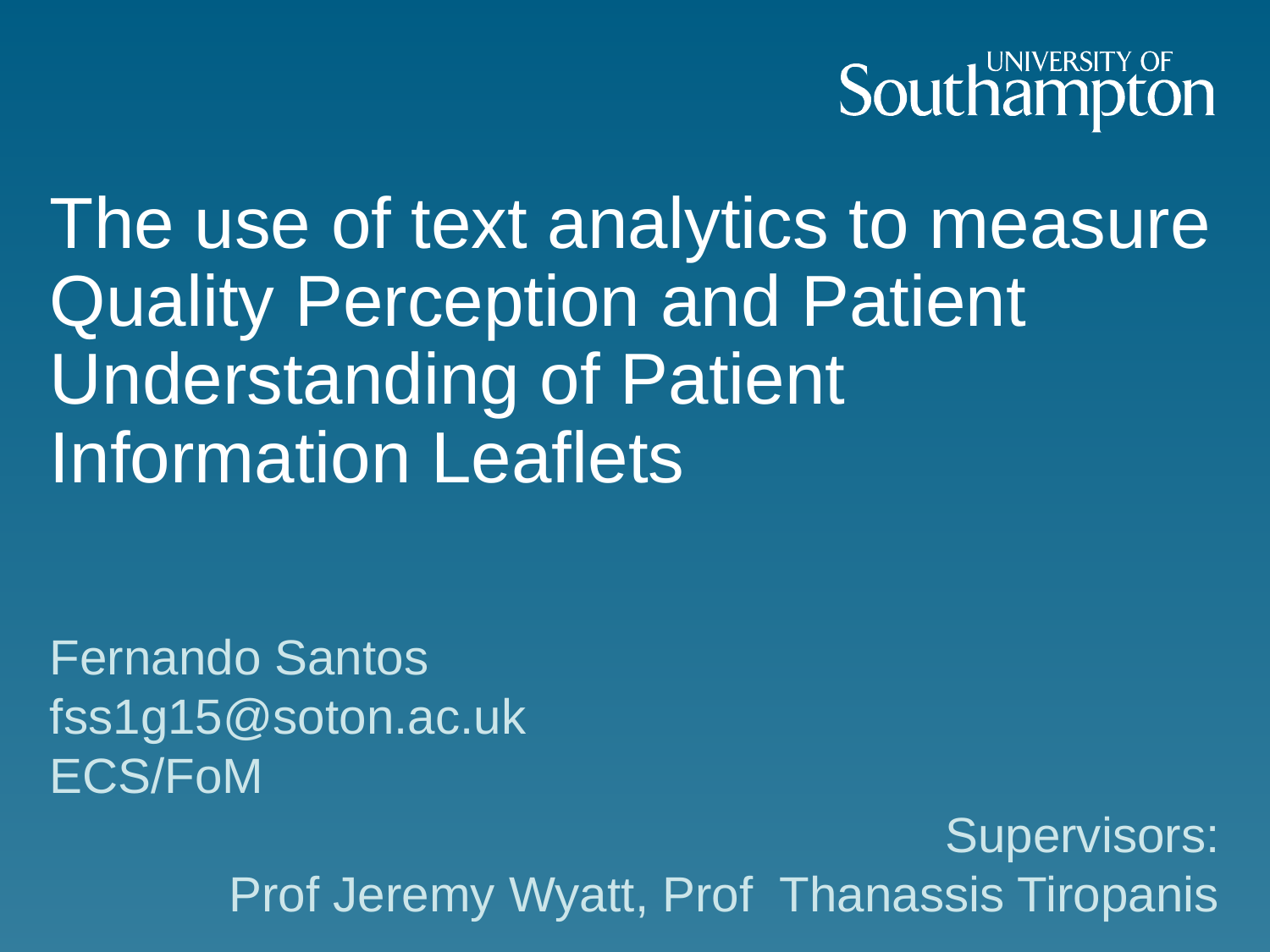

# The use of text analytics to measure Quality Perception and Patient Understanding of Patient Information Leaflets
Fernando Santos
fss1g15@soton.ac.uk
ECS/FoM
Supervisors:
Prof Jeremy Wyatt, Prof  Thanassis Tiropanis